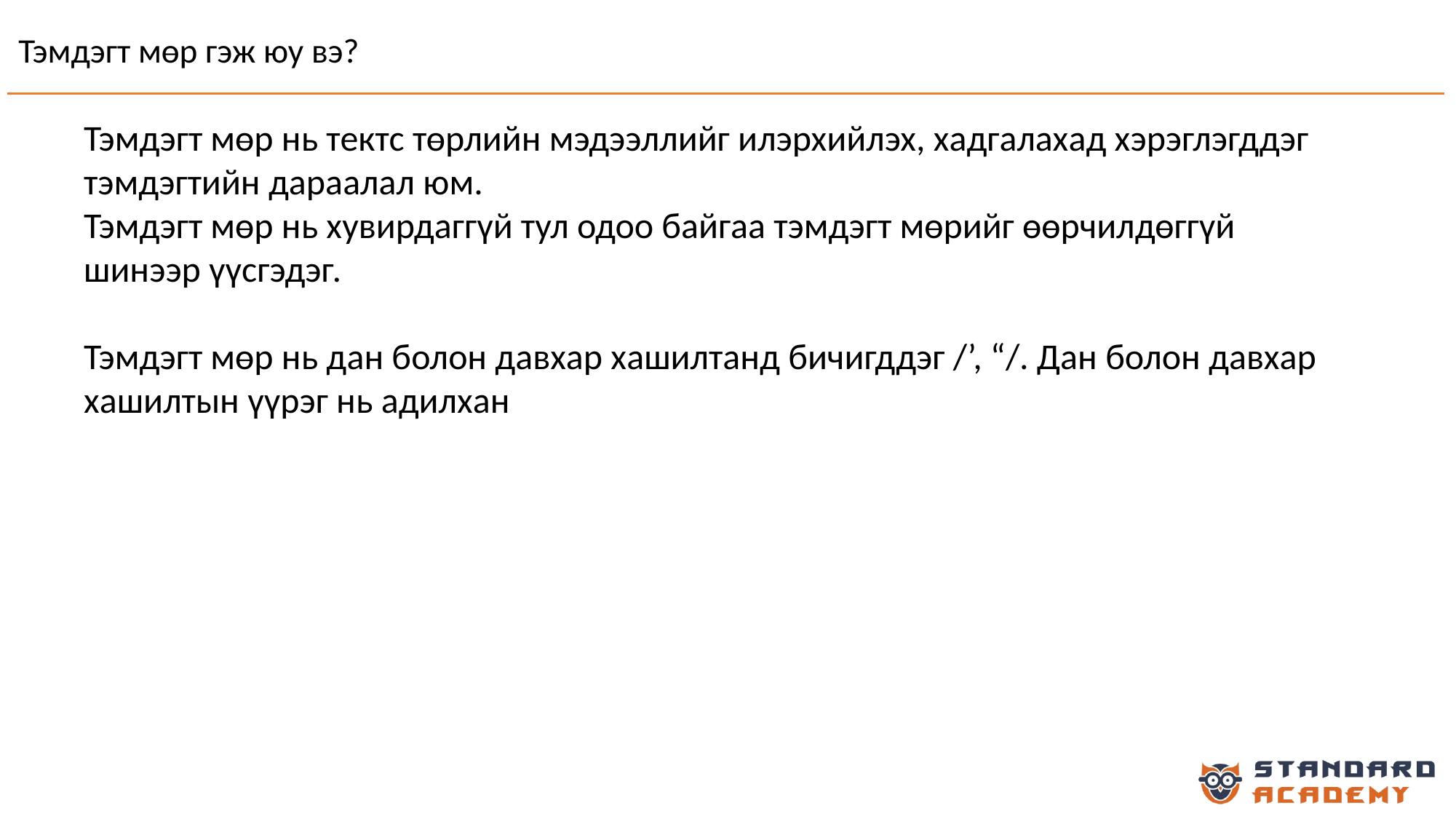

# Тэмдэгт мөр гэж юу вэ?
Тэмдэгт мөр нь тектс төрлийн мэдээллийг илэрхийлэх, хадгалахад хэрэглэгддэг тэмдэгтийн дараалал юм.
Тэмдэгт мөр нь хувирдаггүй тул одоо байгаа тэмдэгт мөрийг өөрчилдөггүй шинээр үүсгэдэг.

Тэмдэгт мөр нь дан болон давхар хашилтанд бичигддэг /’, “/. Дан болон давхар хашилтын үүрэг нь адилхан